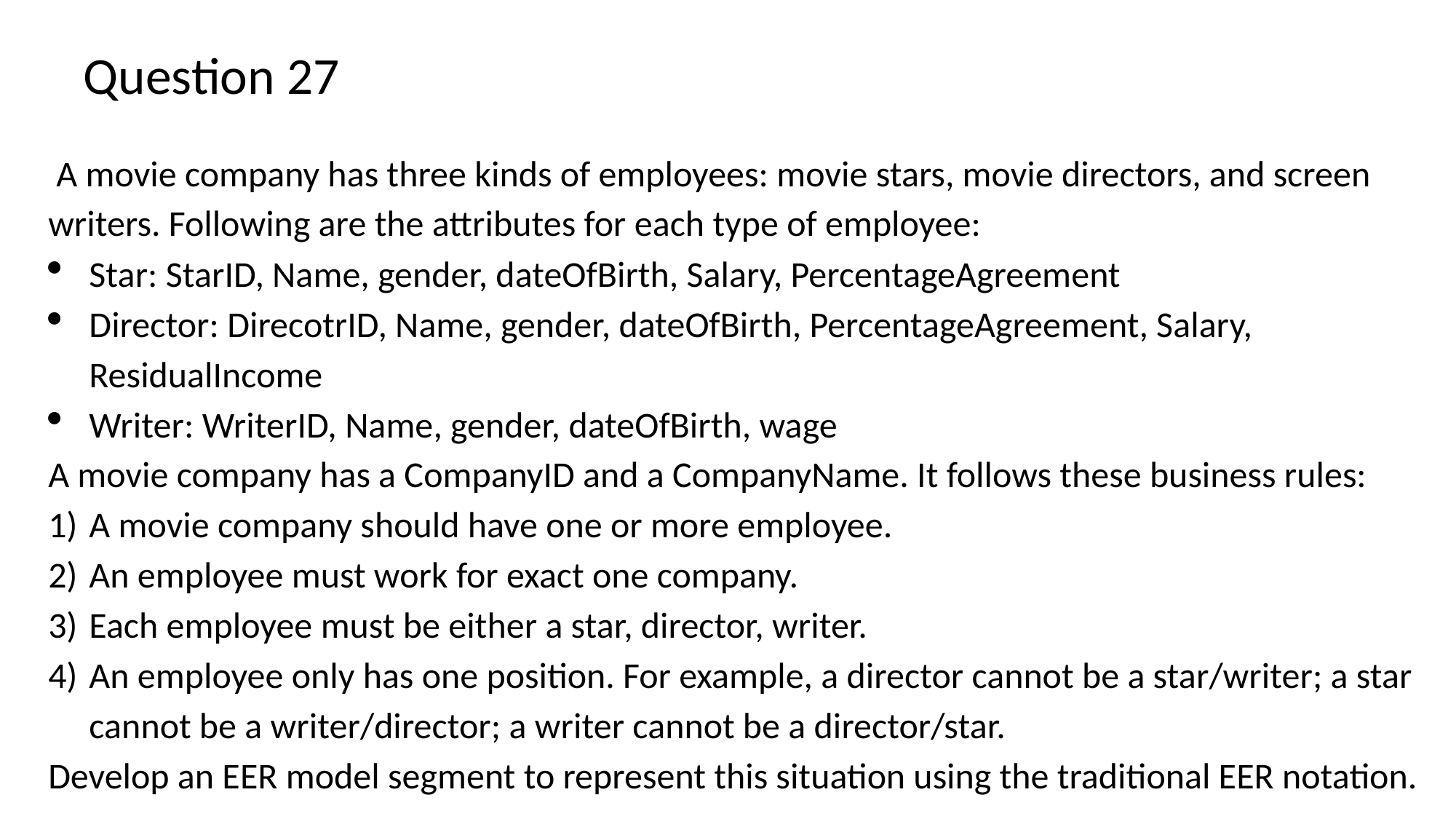

# Question 27
 A movie company has three kinds of employees: movie stars, movie directors, and screen writers. Following are the attributes for each type of employee:
Star: StarID, Name, gender, dateOfBirth, Salary, PercentageAgreement
Director: DirecotrID, Name, gender, dateOfBirth, PercentageAgreement, Salary, ResidualIncome
Writer: WriterID, Name, gender, dateOfBirth, wage
A movie company has a CompanyID and a CompanyName. It follows these business rules:
A movie company should have one or more employee.
An employee must work for exact one company.
Each employee must be either a star, director, writer.
An employee only has one position. For example, a director cannot be a star/writer; a star cannot be a writer/director; a writer cannot be a director/star.
Develop an EER model segment to represent this situation using the traditional EER notation.